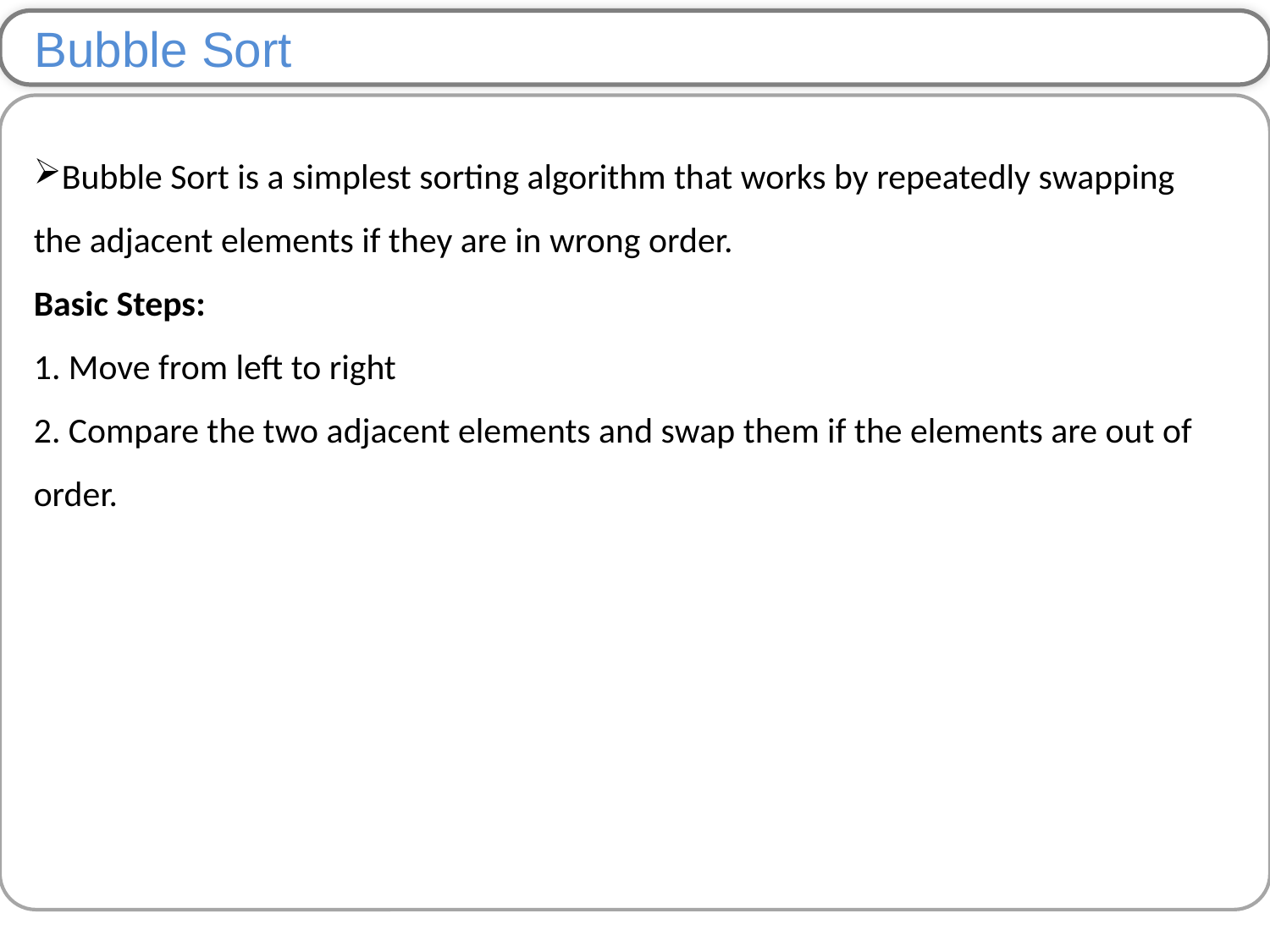

Bubble Sort

Bubble Sort is a simplest sorting algorithm that works by repeatedly swapping    the adjacent elements if they are in wrong order.
Basic Steps:
1. Move from left to right
2. Compare the two adjacent elements and swap them if the elements are out of order.